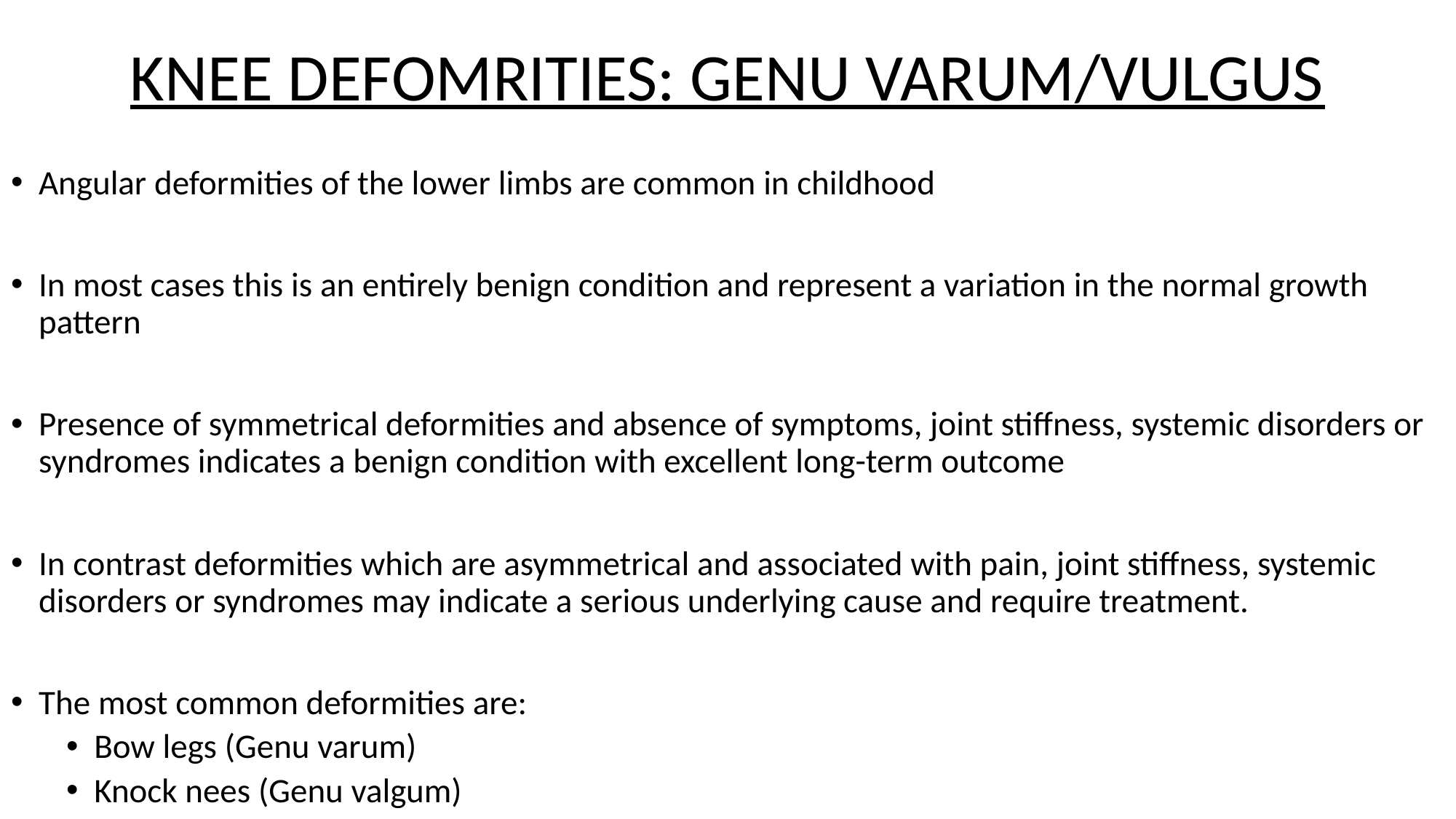

# KNEE DEFOMRITIES: GENU VARUM/VULGUS
Angular deformities of the lower limbs are common in childhood

In most cases this is an entirely benign condition and represent a variation in the normal growth pattern

Presence of symmetrical deformities and absence of symptoms, joint stiffness, systemic disorders or syndromes indicates a benign condition with excellent long-term outcome

In contrast deformities which are asymmetrical and associated with pain, joint stiffness, systemic disorders or syndromes may indicate a serious underlying cause and require treatment.

The most common deformities are:
Bow legs (Genu varum)
Knock nees (Genu valgum)